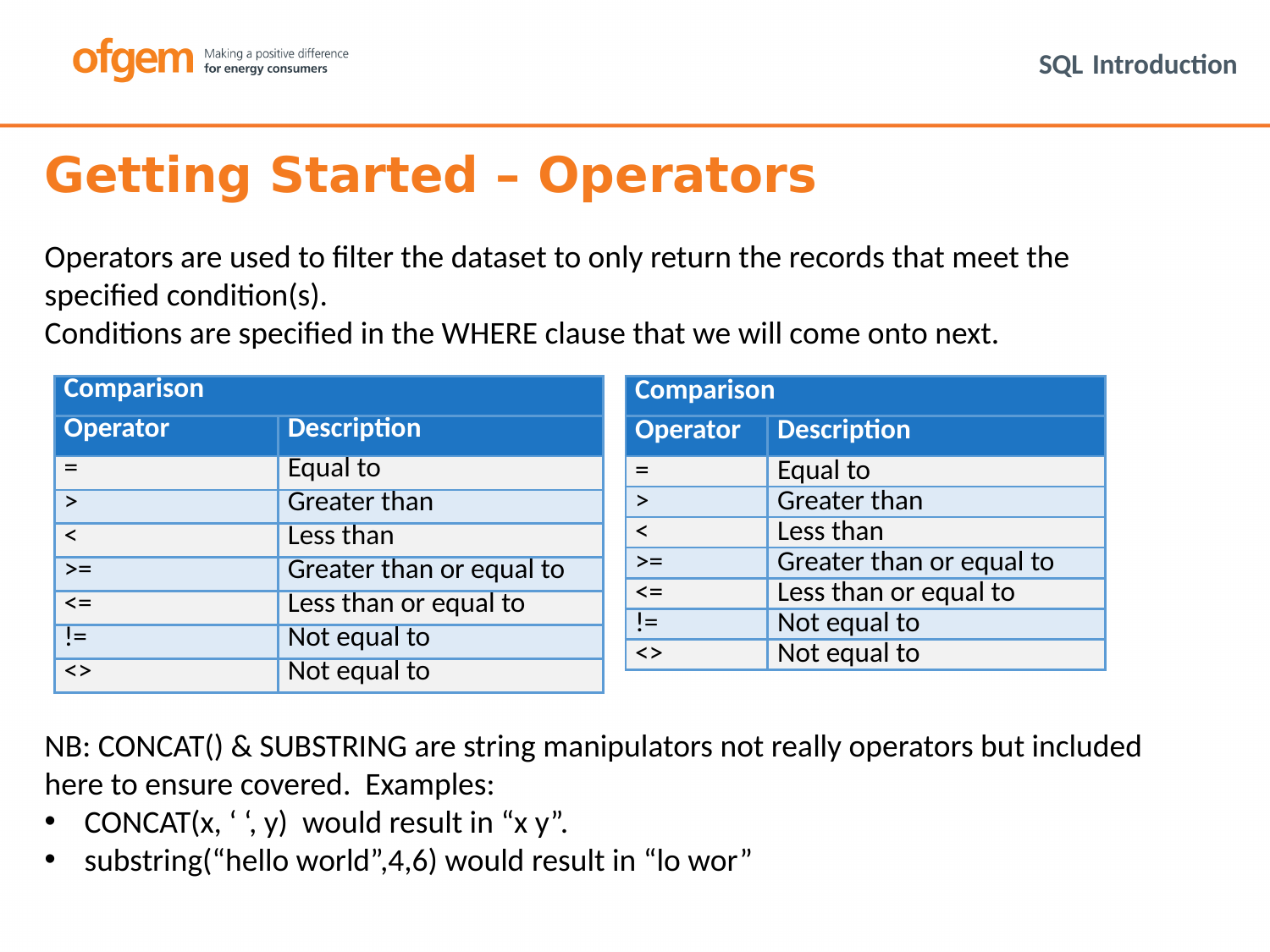

# SQL Introduction
Getting Started – Operators

Operators are used to filter the dataset to only return the records that meet the specified condition(s).
Conditions are specified in the WHERE clause that we will come onto next.

NB: CONCAT() & SUBSTRING are string manipulators not really operators but included here to ensure covered.  Examples:
CONCAT(x, ‘ ‘, y)  would result in “x y”.
substring(“hello world”,4,6) would result in “lo wor”

| Comparison |  |
| --- | --- |
| Operator | Description |
| = | Equal to |
| > | Greater than |
| < | Less than |
| >= | Greater than or equal to |
| <= | Less than or equal to |
| != | Not equal to |
| <> | Not equal to |
| Comparison |  |
| --- | --- |
| Operator | Description |
| = | Equal to |
| > | Greater than |
| < | Less than |
| >= | Greater than or equal to |
| <= | Less than or equal to |
| != | Not equal to |
| <> | Not equal to |